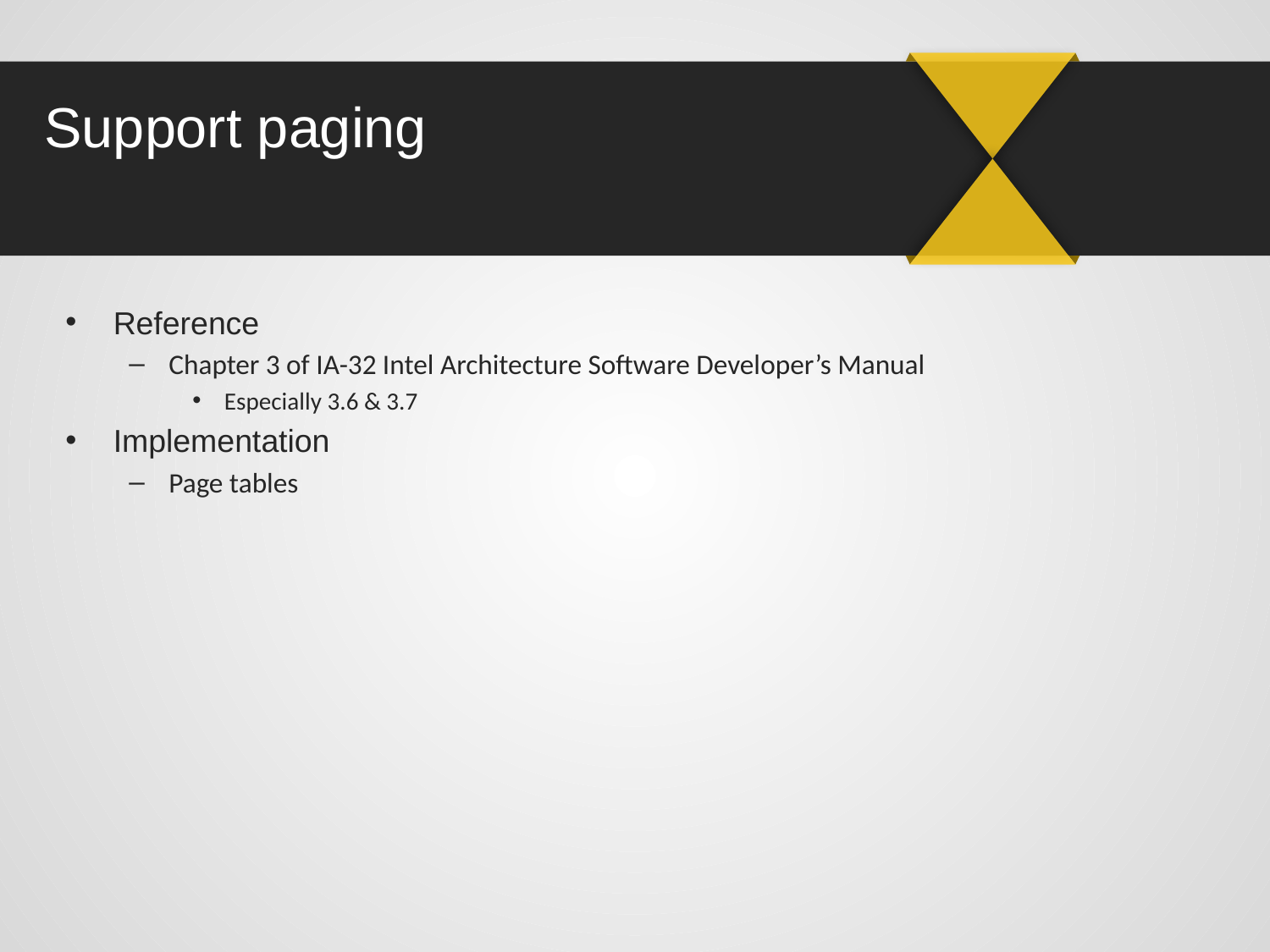

# Support paging

Reference
Chapter 3 of IA-32 Intel Architecture Software Developer’s Manual
Especially 3.6 & 3.7
Implementation
Page tables